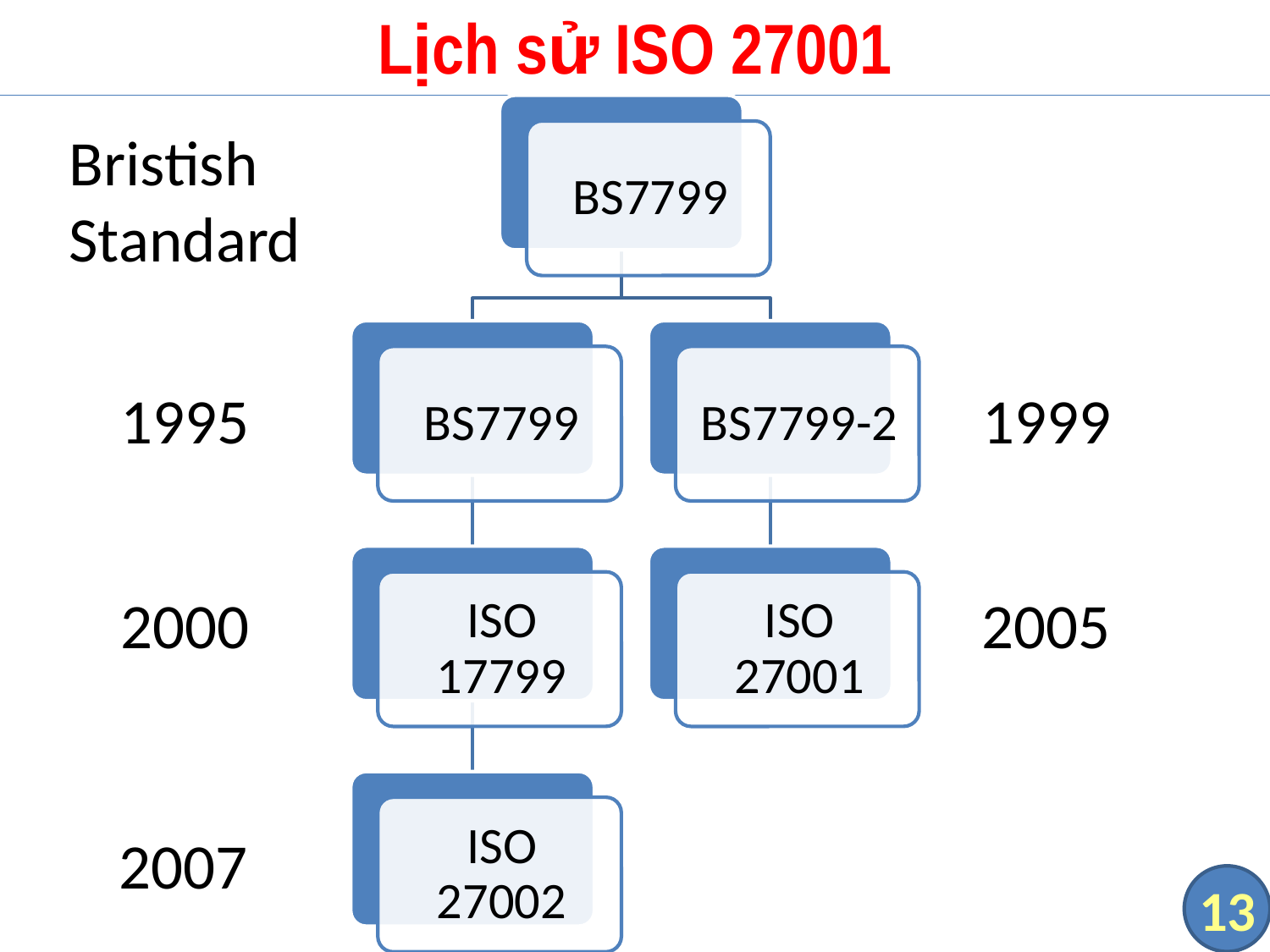

# Lịch sử ISO 27001
BS7799
BS7799
ISO 17799
ISO 27002
BS7799-2
ISO 27001
Bristish
Standard
1995
1999
2000
2005
2007
13